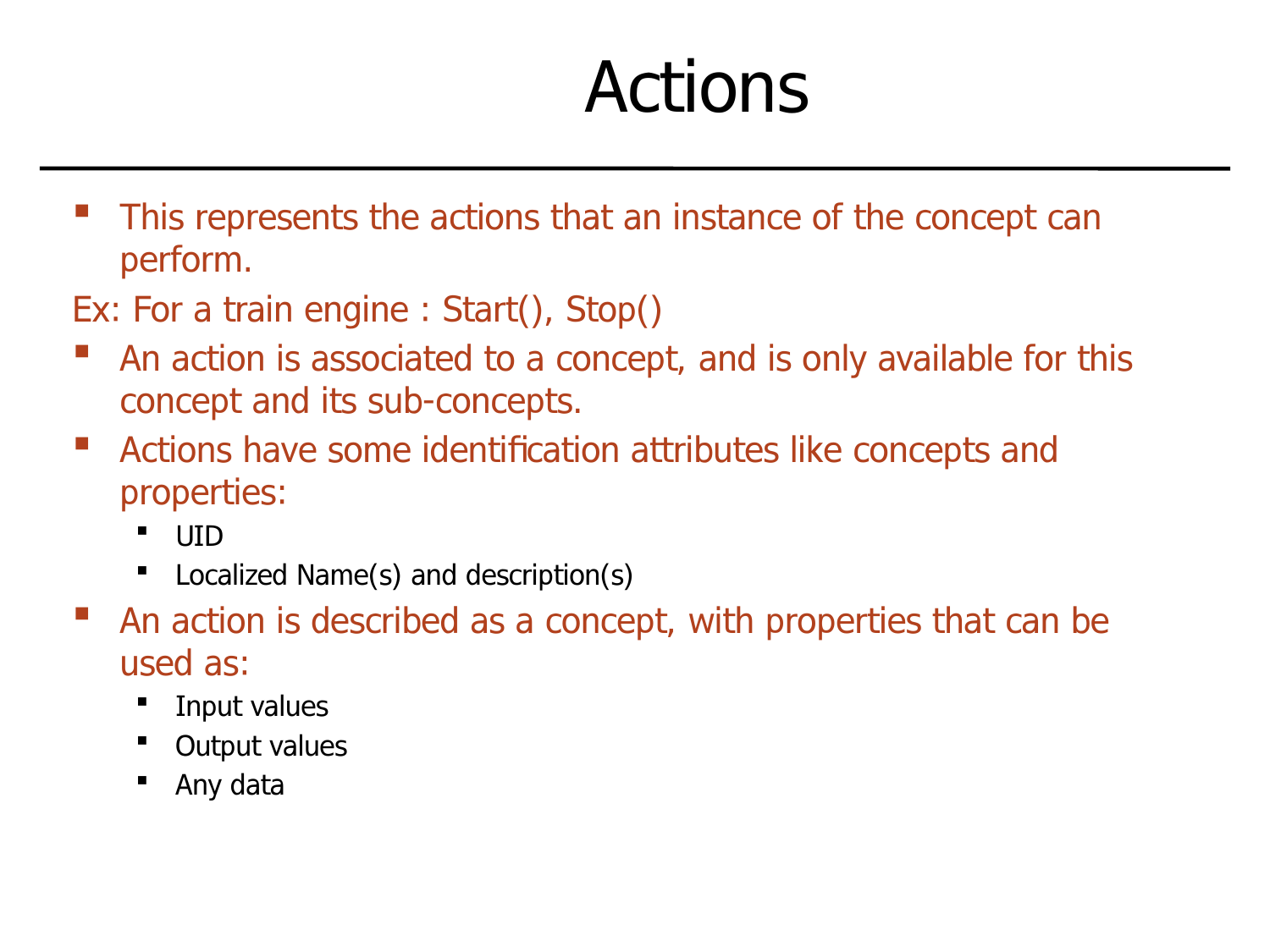

# Actions
This represents the actions that an instance of the concept can perform.
Ex: For a train engine : Start(), Stop()
An action is associated to a concept, and is only available for this concept and its sub-concepts.
Actions have some identification attributes like concepts and properties:
UID
Localized Name(s) and description(s)
An action is described as a concept, with properties that can be used as:
Input values
Output values
Any data